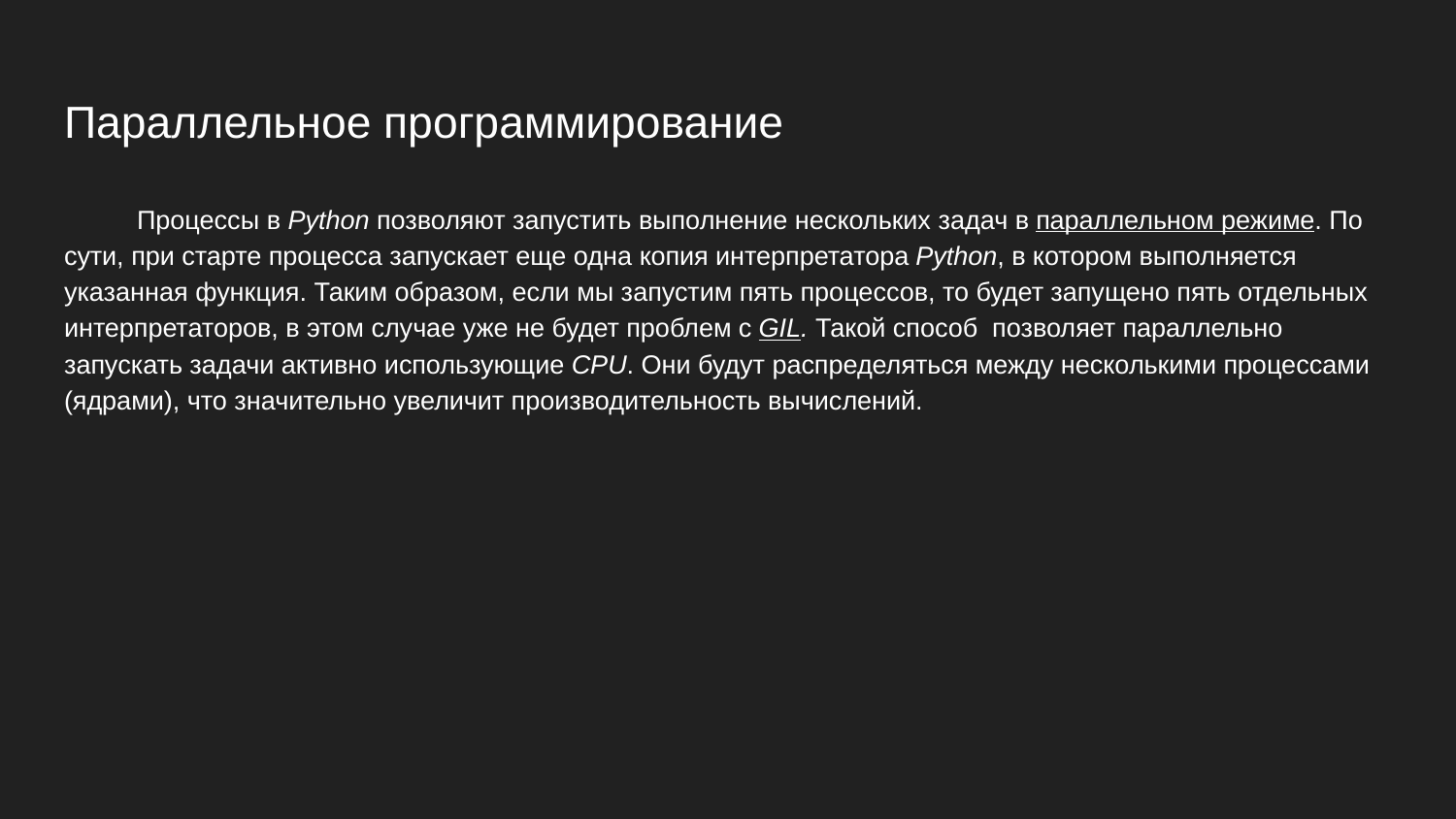

# Параллельное программирование

Процессы в Python позволяют запустить выполнение нескольких задач в параллельном режиме. По сути, при старте процесса запускает еще одна копия интерпретатора Python, в котором выполняется указанная функция. Таким образом, если мы запустим пять процессов, то будет запущено пять отдельных интерпретаторов, в этом случае уже не будет проблем с GIL. Такой способ  позволяет параллельно запускать задачи активно использующие CPU. Они будут распределяться между несколькими процессами (ядрами), что значительно увеличит производительность вычислений.